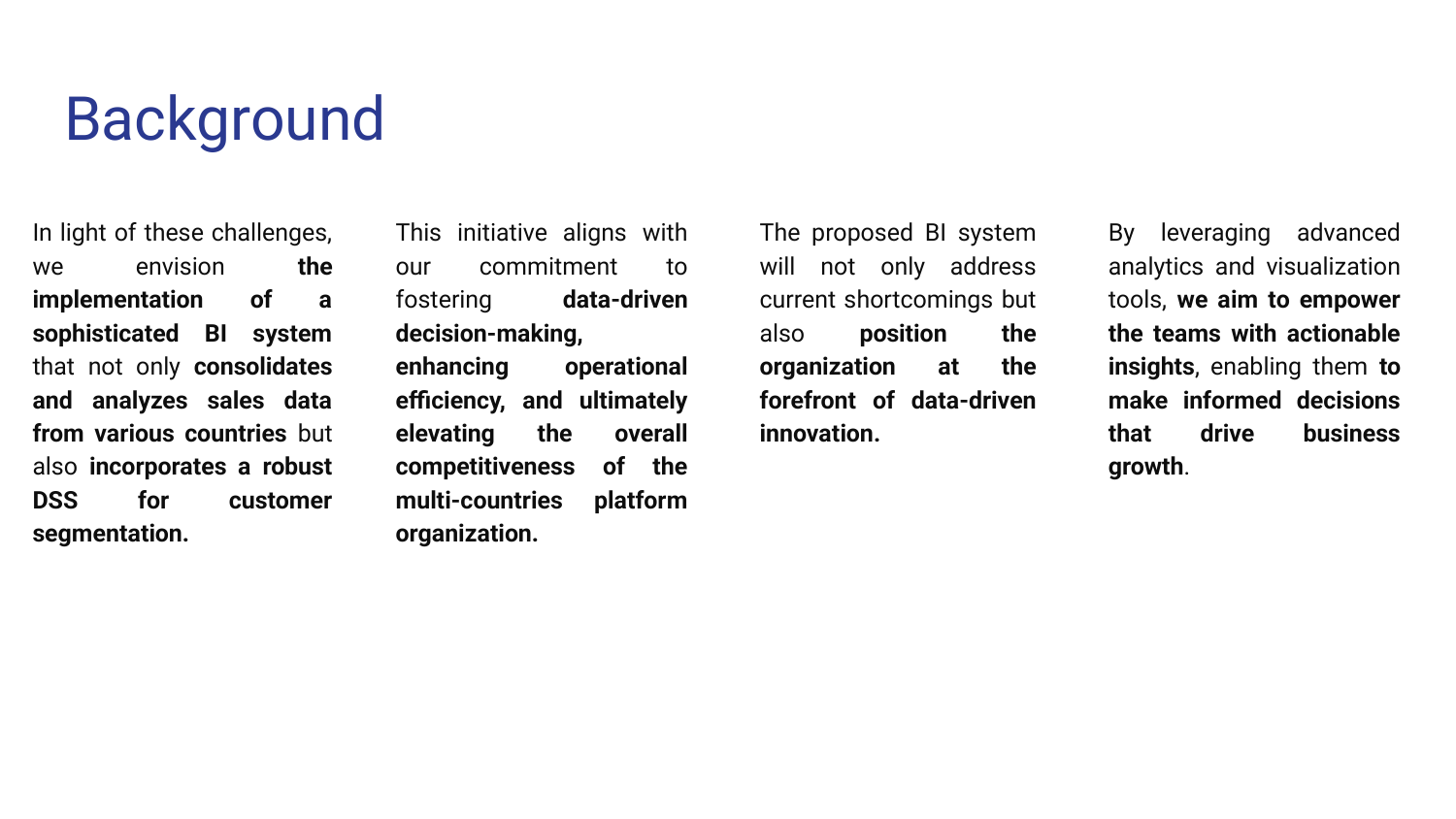

# Background
In light of these challenges, we envision the implementation of a sophisticated BI system that not only consolidates and analyzes sales data from various countries but also incorporates a robust DSS for customer segmentation.
This initiative aligns with our commitment to fostering data-driven decision-making, enhancing operational efficiency, and ultimately elevating the overall competitiveness of the multi-countries platform organization.
The proposed BI system will not only address current shortcomings but also position the organization at the forefront of data-driven innovation.
By leveraging advanced analytics and visualization tools, we aim to empower the teams with actionable insights, enabling them to make informed decisions that drive business growth.
Statement 1